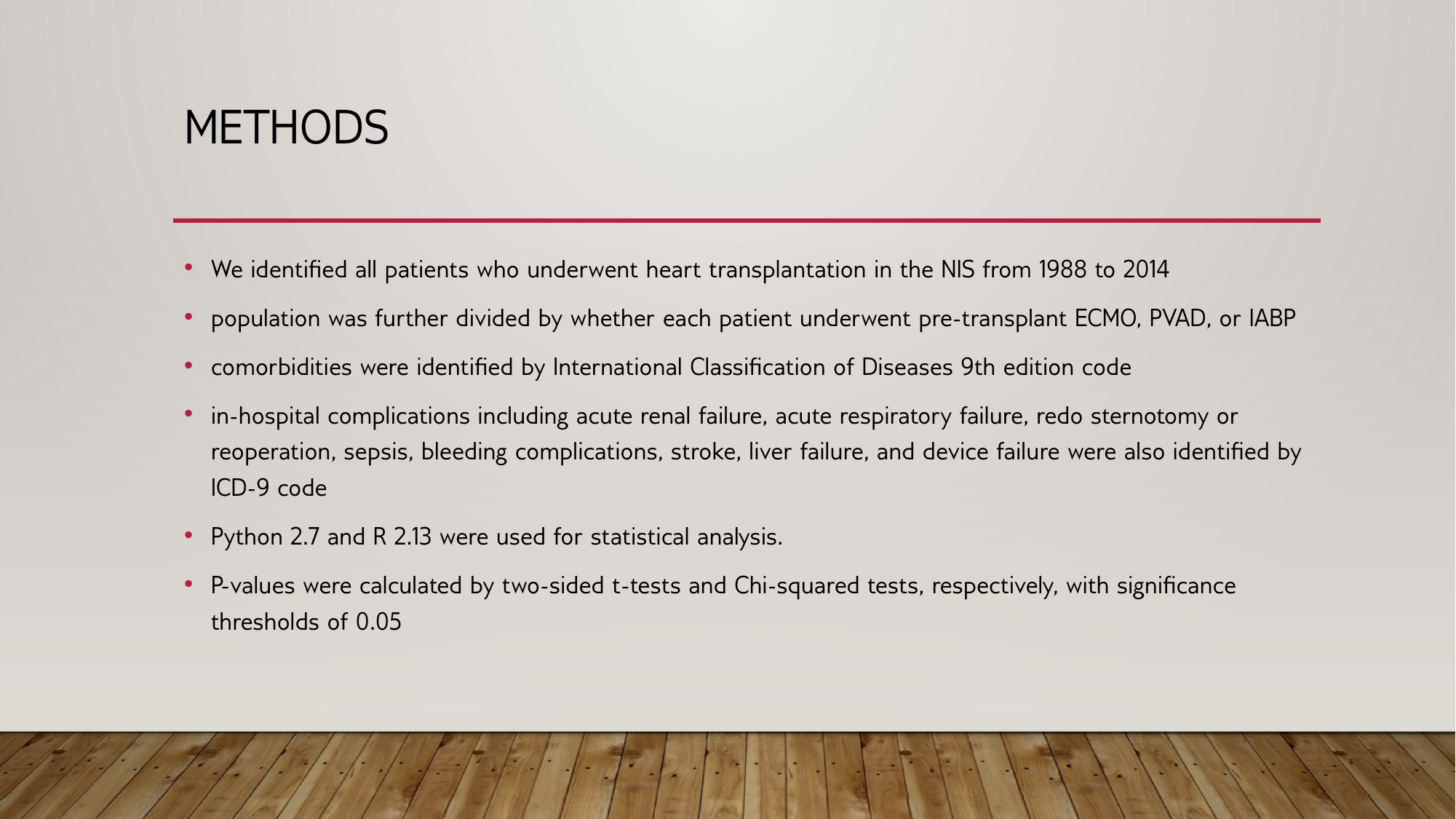

# METHODS
We identified all patients who underwent heart transplantation in the NIS from 1988 to 2014
population was further divided by whether each patient underwent pre-transplant ECMO, PVAD, or IABP
comorbidities were identified by International Classification of Diseases 9th edition code
in-hospital complications including acute renal failure, acute respiratory failure, redo sternotomy or reoperation, sepsis, bleeding complications, stroke, liver failure, and device failure were also identified by ICD-9 code
Python 2.7 and R 2.13 were used for statistical analysis.
P-values were calculated by two-sided t-tests and Chi-squared tests, respectively, with significance thresholds of 0.05